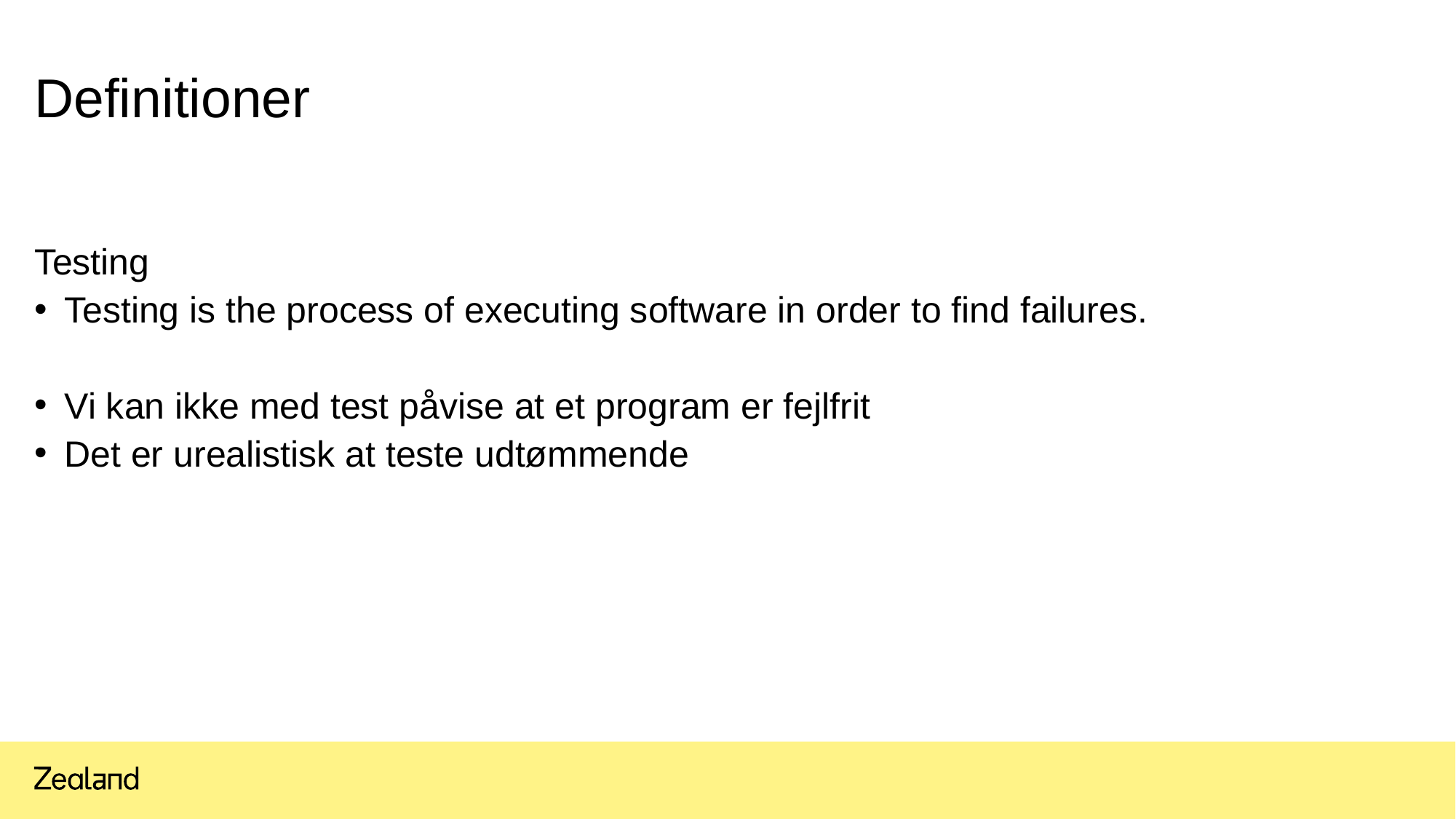

# Definitioner
Testing
Testing is the process of executing software in order to find failures.

Vi kan ikke med test påvise at et program er fejlfrit
Det er urealistisk at teste udtømmende